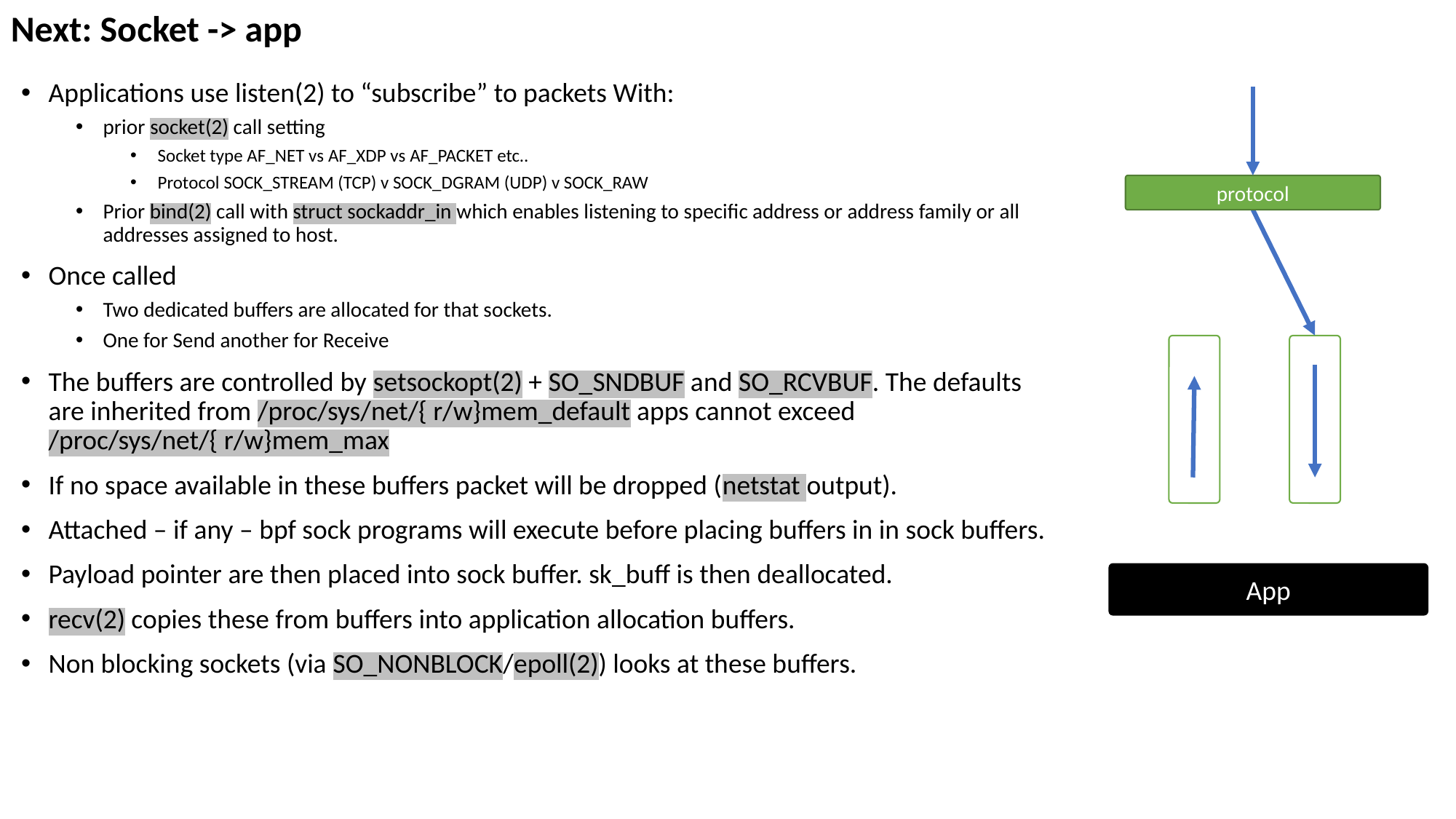

Next: Socket -> app
Applications use listen(2) to “subscribe” to packets With:
prior socket(2) call setting
Socket type AF_NET vs AF_XDP vs AF_PACKET etc..
Protocol SOCK_STREAM (TCP) v SOCK_DGRAM (UDP) v SOCK_RAW
Prior bind(2) call with struct sockaddr_in which enables listening to specific address or address family or all addresses assigned to host.
Once called
Two dedicated buffers are allocated for that sockets.
One for Send another for Receive
The buffers are controlled by setsockopt(2) + SO_SNDBUF and SO_RCVBUF. The defaults are inherited from /proc/sys/net/{ r/w}mem_default apps cannot exceed /proc/sys/net/{ r/w}mem_max
If no space available in these buffers packet will be dropped (netstat output).
Attached – if any – bpf sock programs will execute before placing buffers in in sock buffers.
Payload pointer are then placed into sock buffer. sk_buff is then deallocated.
recv(2) copies these from buffers into application allocation buffers.
Non blocking sockets (via SO_NONBLOCK/epoll(2)) looks at these buffers.

protocol

App